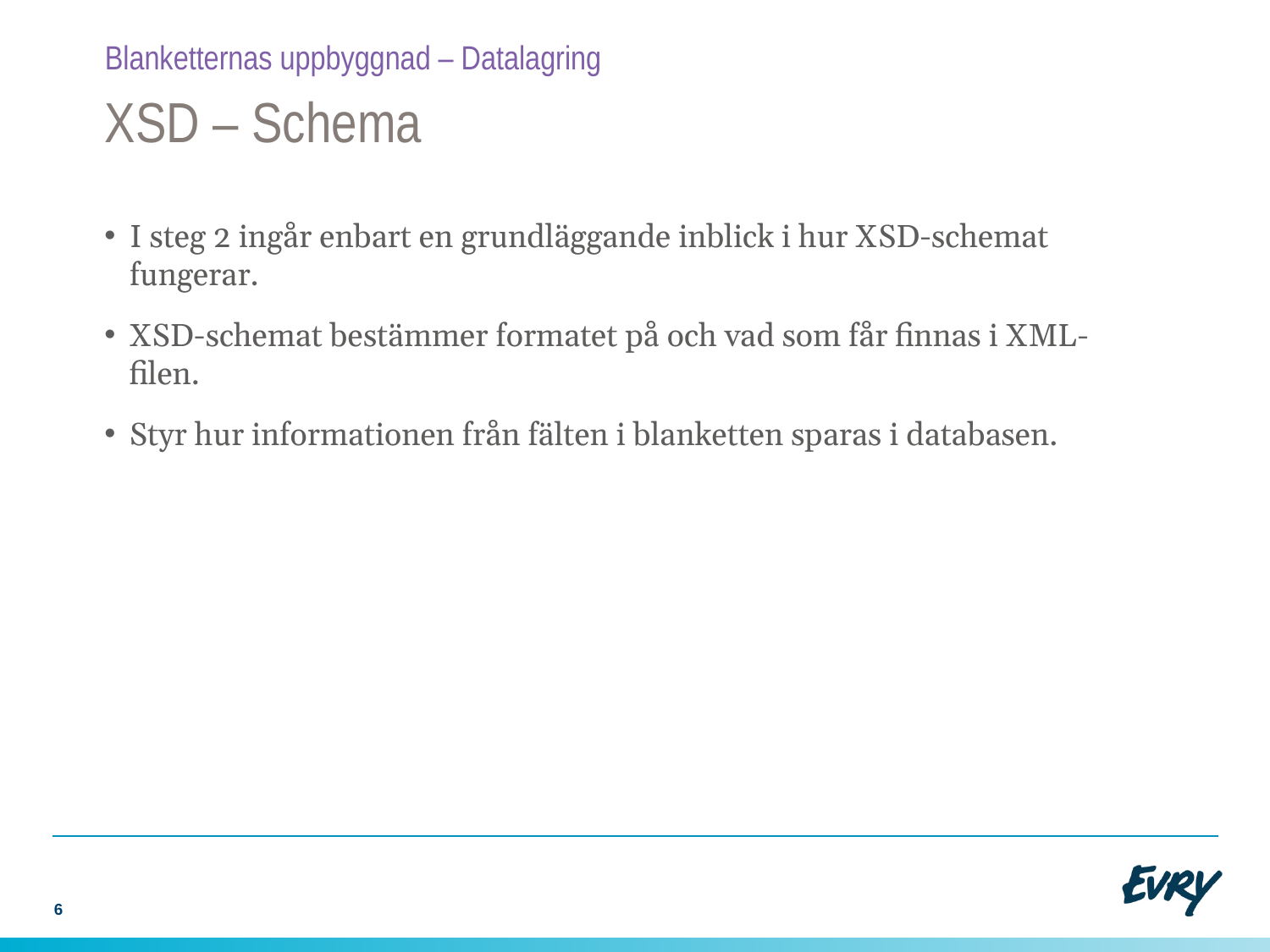

Blanketternas uppbyggnad – Datalagring
# XSD – Schema
I steg 2 ingår enbart en grundläggande inblick i hur XSD-schemat fungerar.
XSD-schemat bestämmer formatet på och vad som får finnas i XML-filen.
Styr hur informationen från fälten i blanketten sparas i databasen.

6